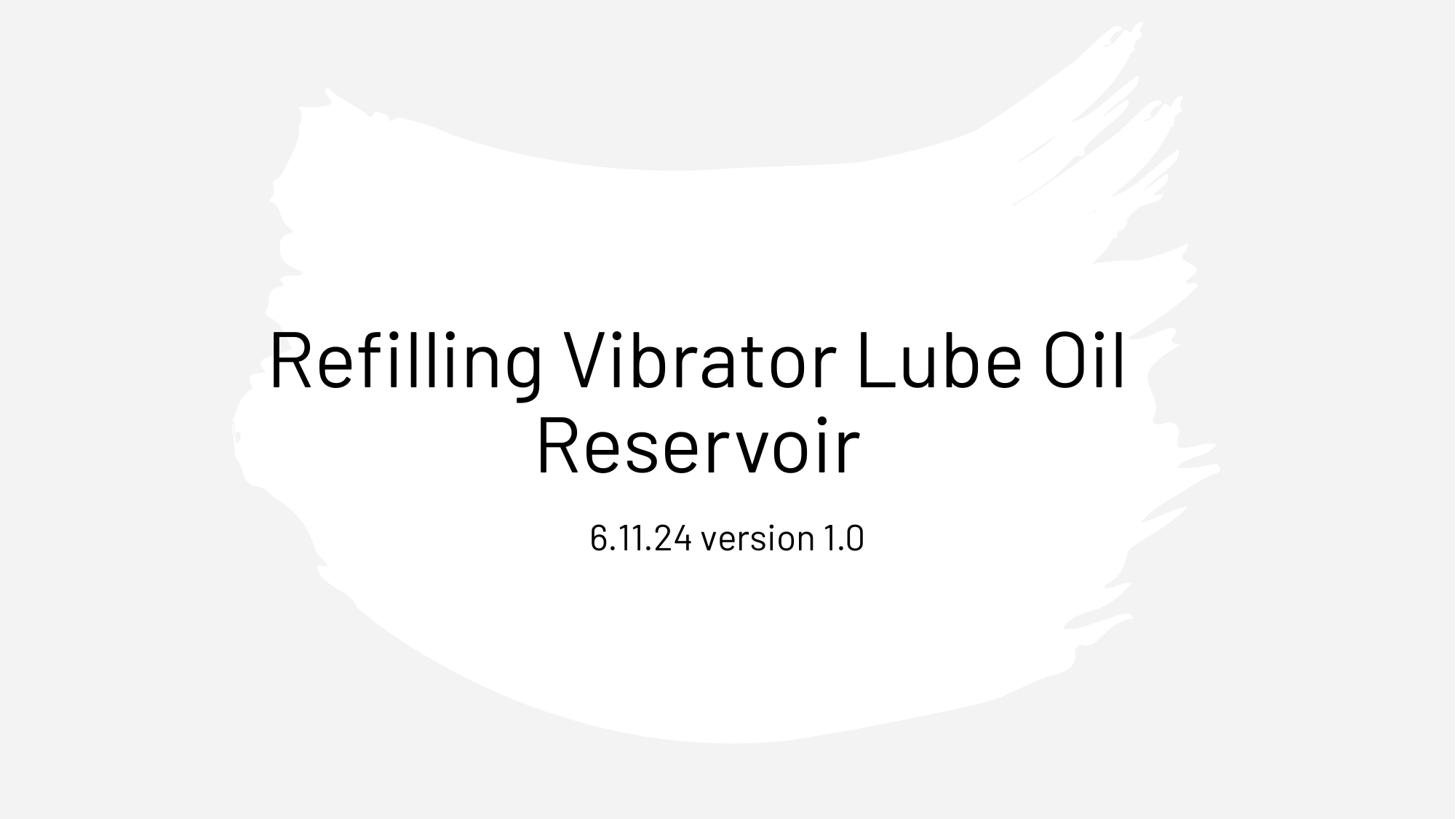

# Refilling Vibrator Lube Oil Reservoir
6.11.24 version 1.0